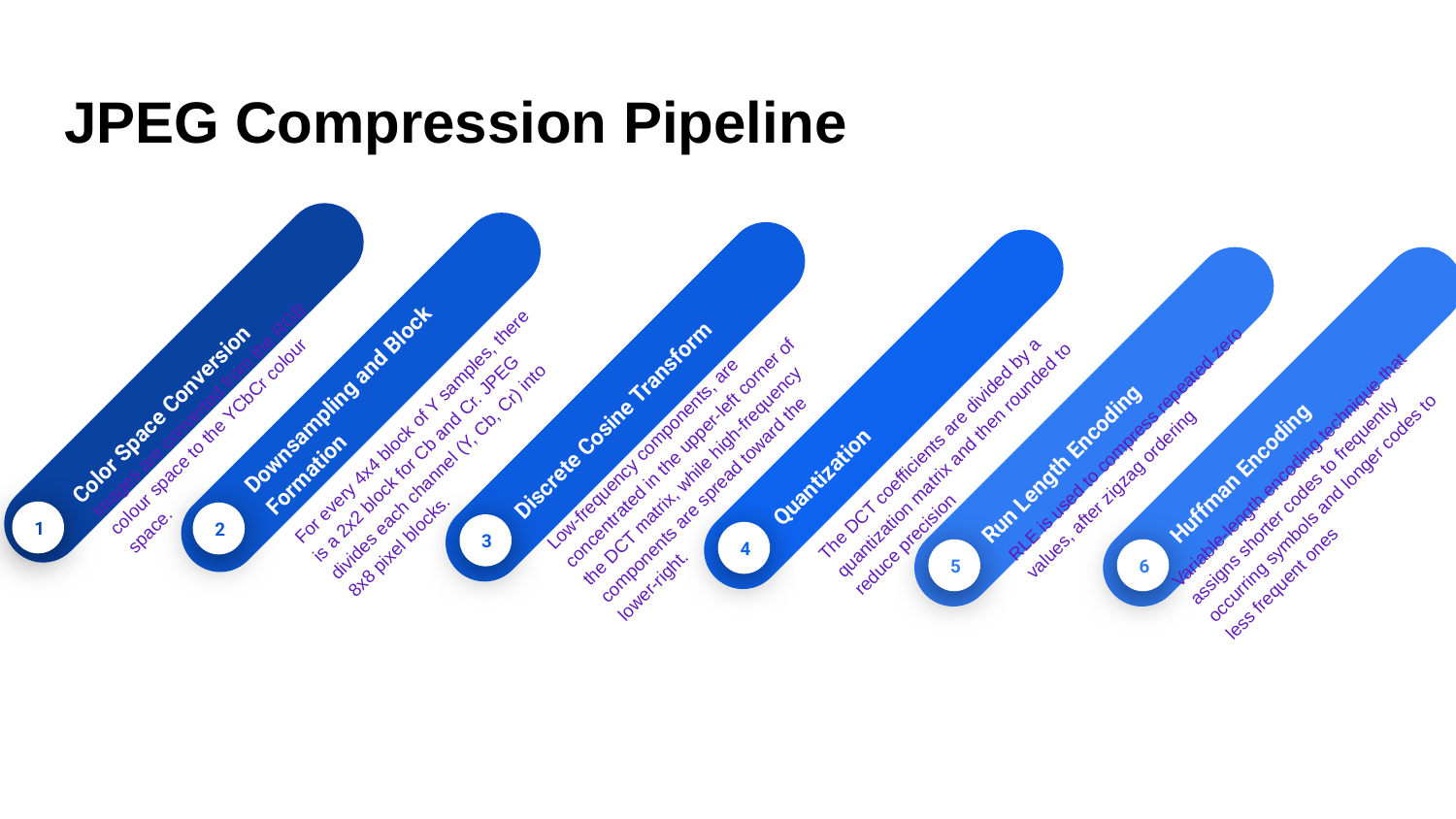

# JPEG Compression Pipeline

Color Space Conversion
Images are converted from the RGB colour space to the YCbCr colour space.
1

Downsampling and Block Formation
For every 4x4 block of Y samples, there is a 2x2 block for Cb and Cr. JPEG divides each channel (Y, Cb, Cr) into 8x8 pixel blocks.
2

Discrete Cosine Transform
Low-frequency components, are concentrated in the upper-left corner of the DCT matrix, while high-frequency components are spread toward the lower-right.

3

Quantization
The DCT coefficients are divided by a quantization matrix and then rounded to reduce precision
4

Run Length Encoding
RLE is used to compress repeated zero values, after zigzag ordering
5

Huffman Encoding
Variable-length encoding technique that assigns shorter codes to frequently occurring symbols and longer codes to less frequent ones
6